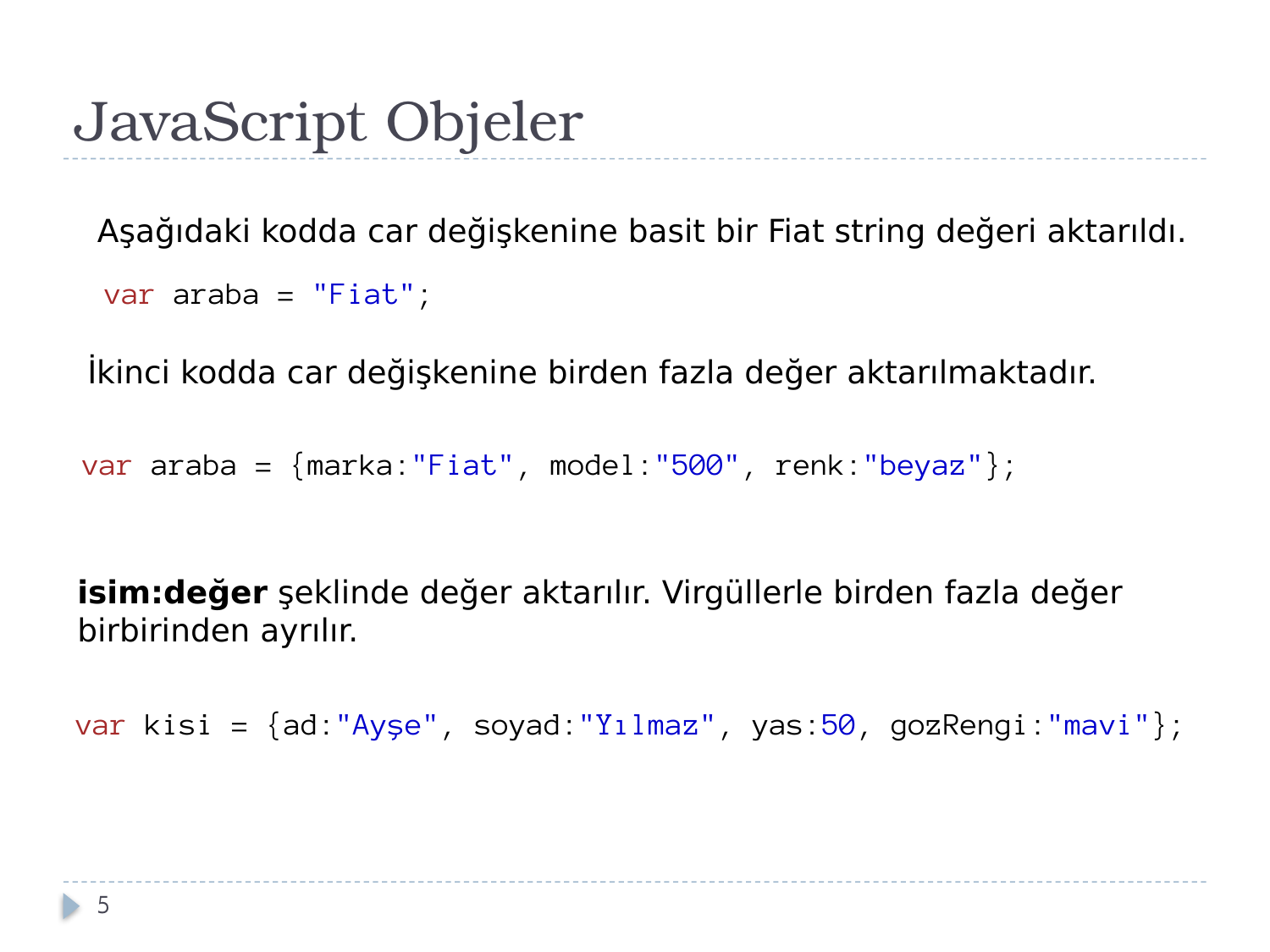

# JavaScript Objeler
Aşağıdaki kodda car değişkenine basit bir Fiat string değeri aktarıldı.
var araba = "Fiat";
İkinci kodda car değişkenine birden fazla değer aktarılmaktadır.
var araba = {marka:"Fiat", model:"500", renk:"beyaz"};
isim:değer şeklinde değer aktarılır. Virgüllerle birden fazla değer birbirinden ayrılır.
var kisi = {ad:"Ayşe", soyad:"Yılmaz", yas:50, gozRengi:"mavi"};
5